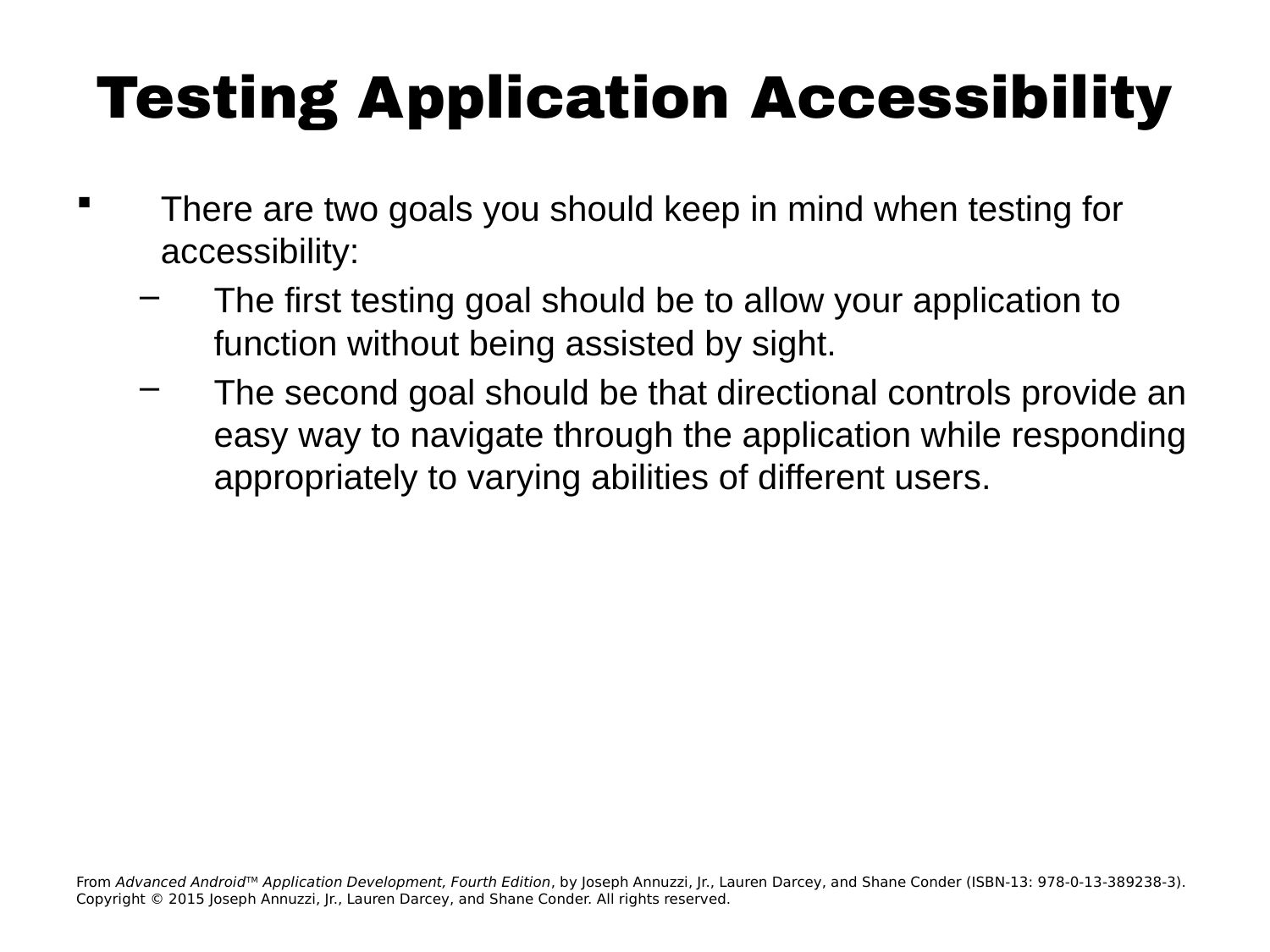

# Testing Application Accessibility
There are two goals you should keep in mind when testing for accessibility:
The first testing goal should be to allow your application to function without being assisted by sight.
The second goal should be that directional controls provide an easy way to navigate through the application while responding appropriately to varying abilities of different users.
From Advanced AndroidTM Application Development, Fourth Edition, by Joseph Annuzzi, Jr., Lauren Darcey, and Shane Conder (ISBN-13: 978-0-13-389238-3). Copyright © 2015 Joseph Annuzzi, Jr., Lauren Darcey, and Shane Conder. All rights reserved.